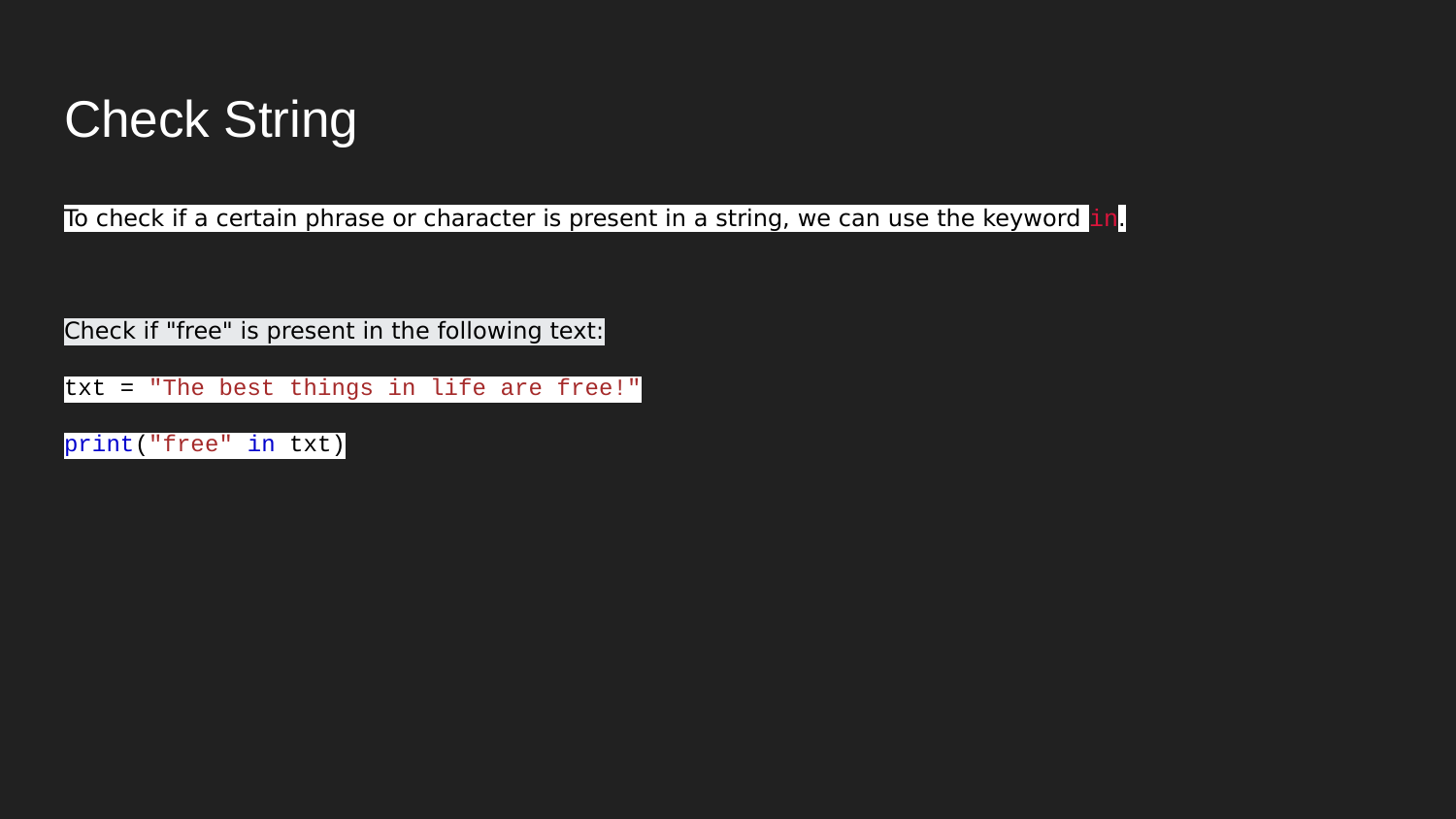

# Check String

To check if a certain phrase or character is present in a string, we can use the keyword in.

Check if "free" is present in the following text:
txt = "The best things in life are free!"
print("free" in txt)